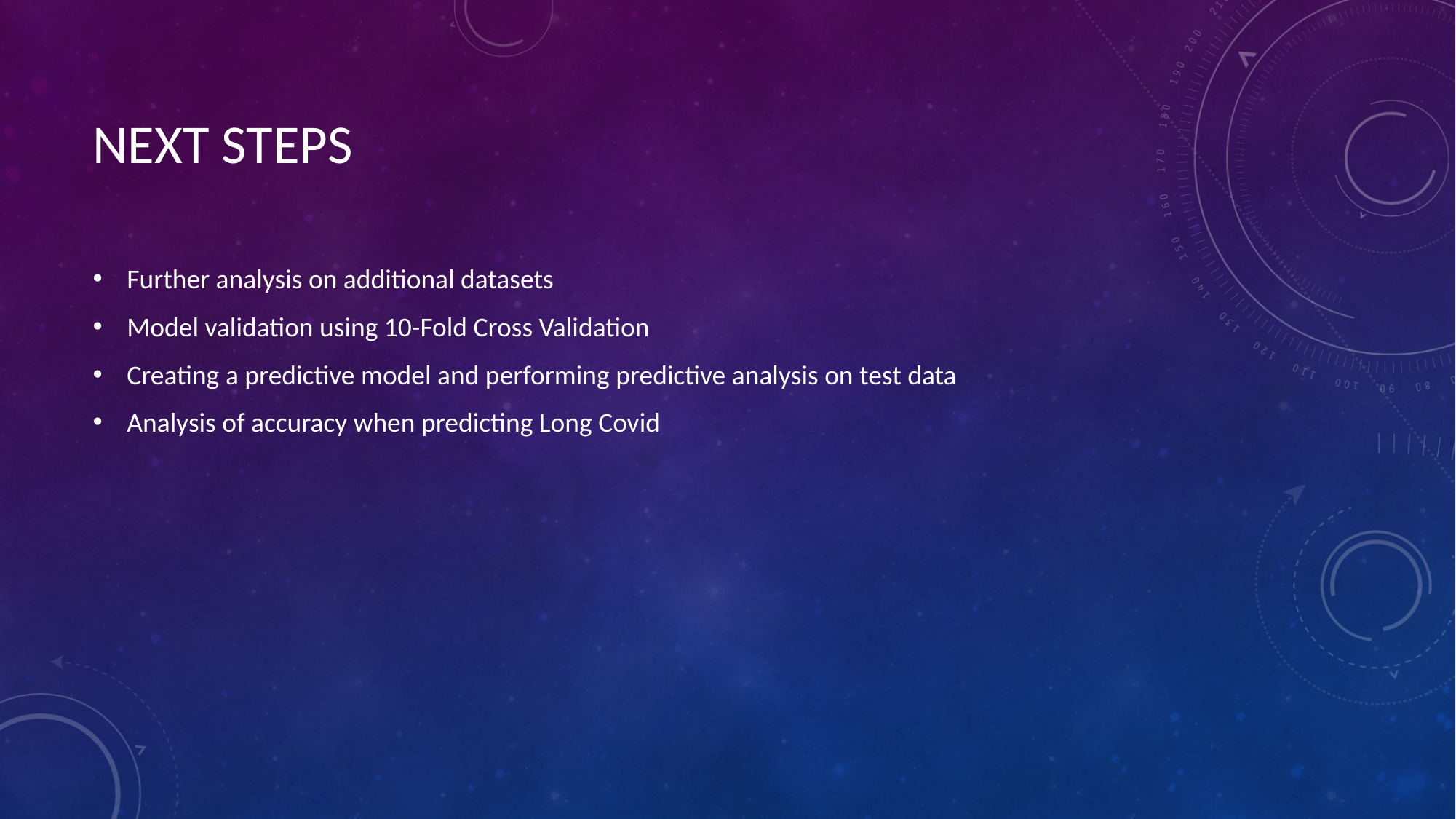

# Next steps
Further analysis on additional datasets
Model validation using 10-Fold Cross Validation
Creating a predictive model and performing predictive analysis on test data
Analysis of accuracy when predicting Long Covid